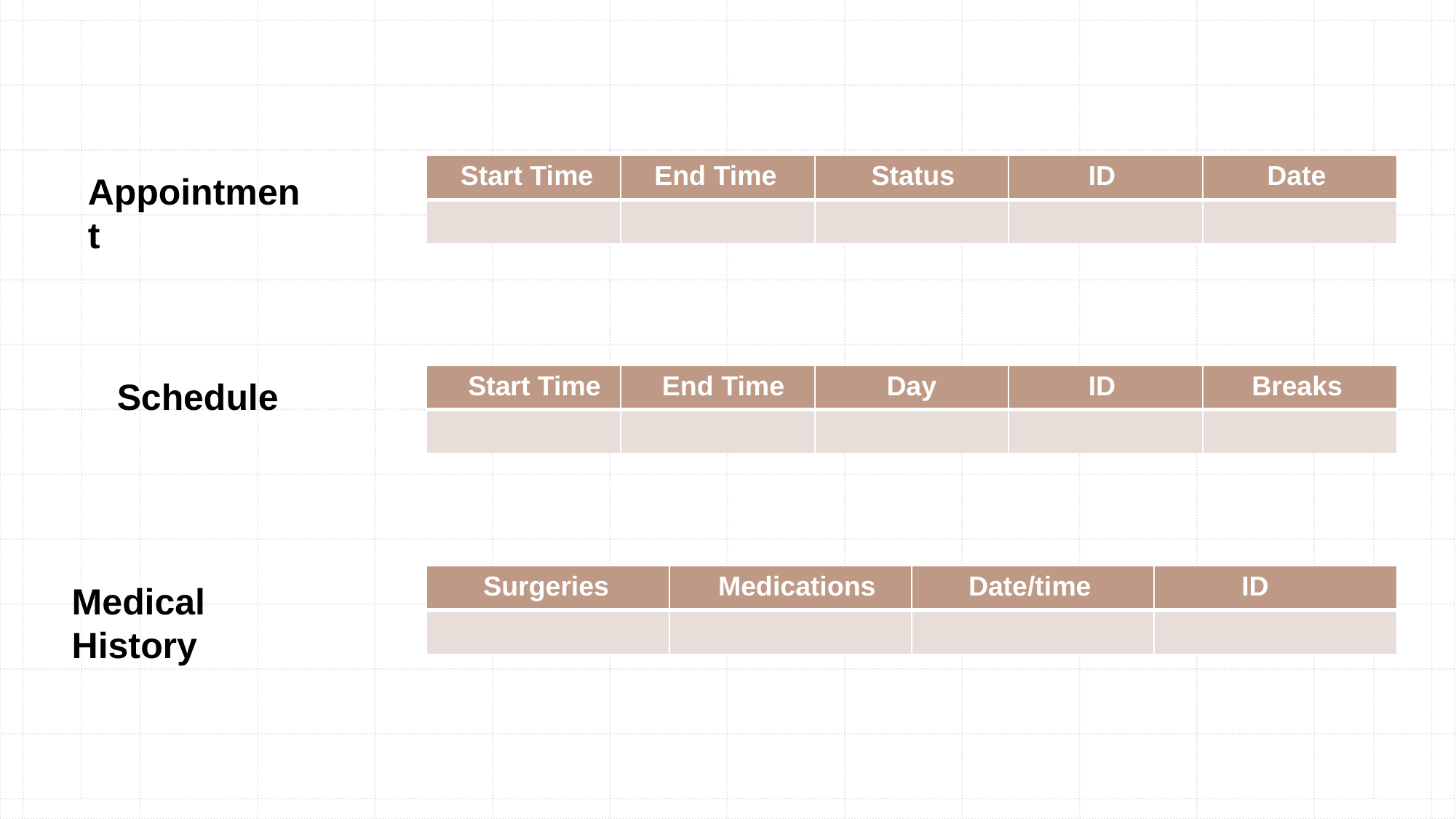

| Start Time | End Time | Status | ID | Date |
| --- | --- | --- | --- | --- |
|  |  |  |  |  |
Appointment
| Start Time | End Time | Day | ID | Breaks |
| --- | --- | --- | --- | --- |
|  |  |  |  |  |
Schedule
| Surgeries | Medications | Date/time | ID |
| --- | --- | --- | --- |
|  |  |  |  |
Medical History